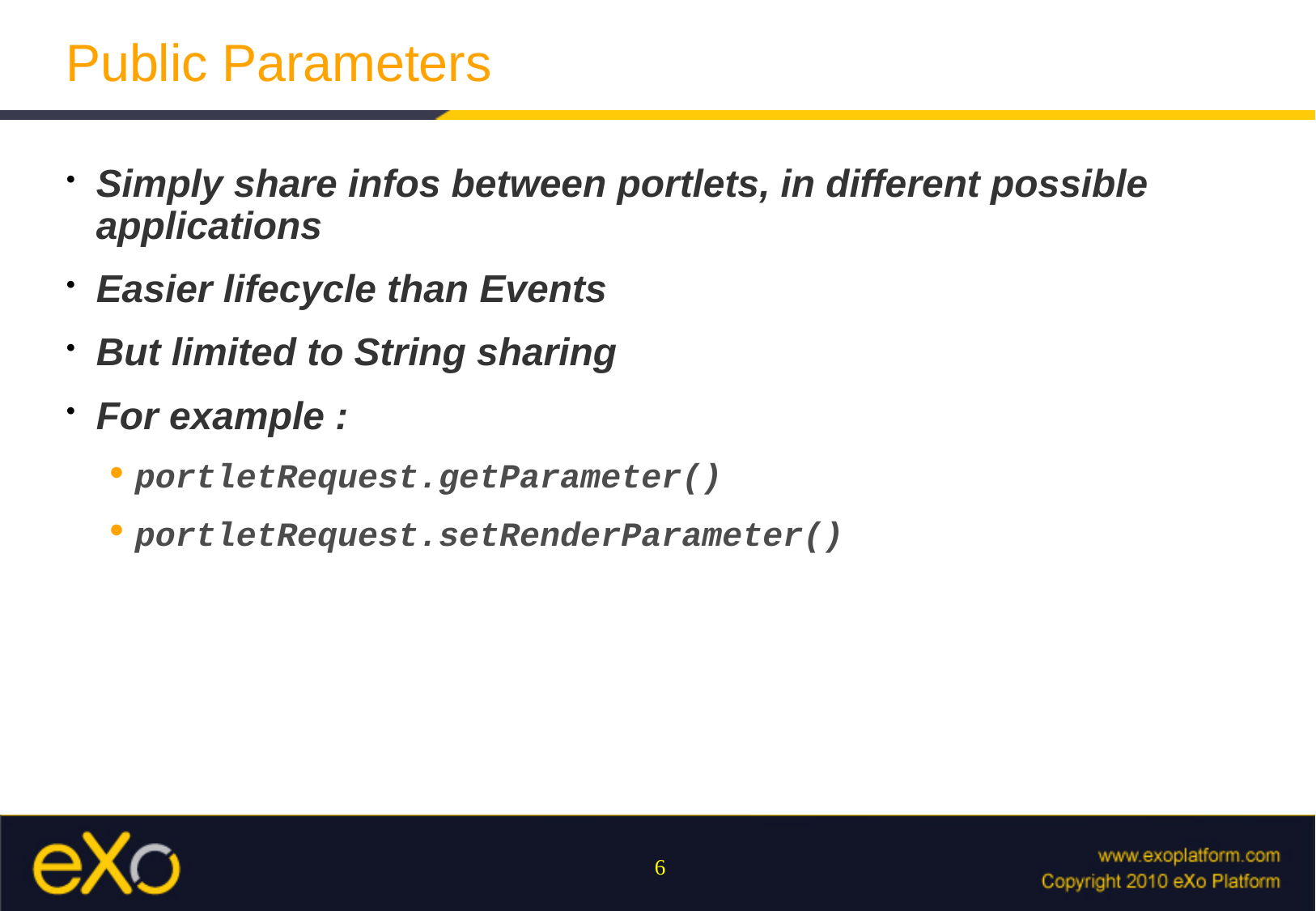

# Public Parameters
Simply share infos between portlets, in different possible applications
Easier lifecycle than Events
But limited to String sharing
For example :
portletRequest.getParameter()
portletRequest.setRenderParameter()